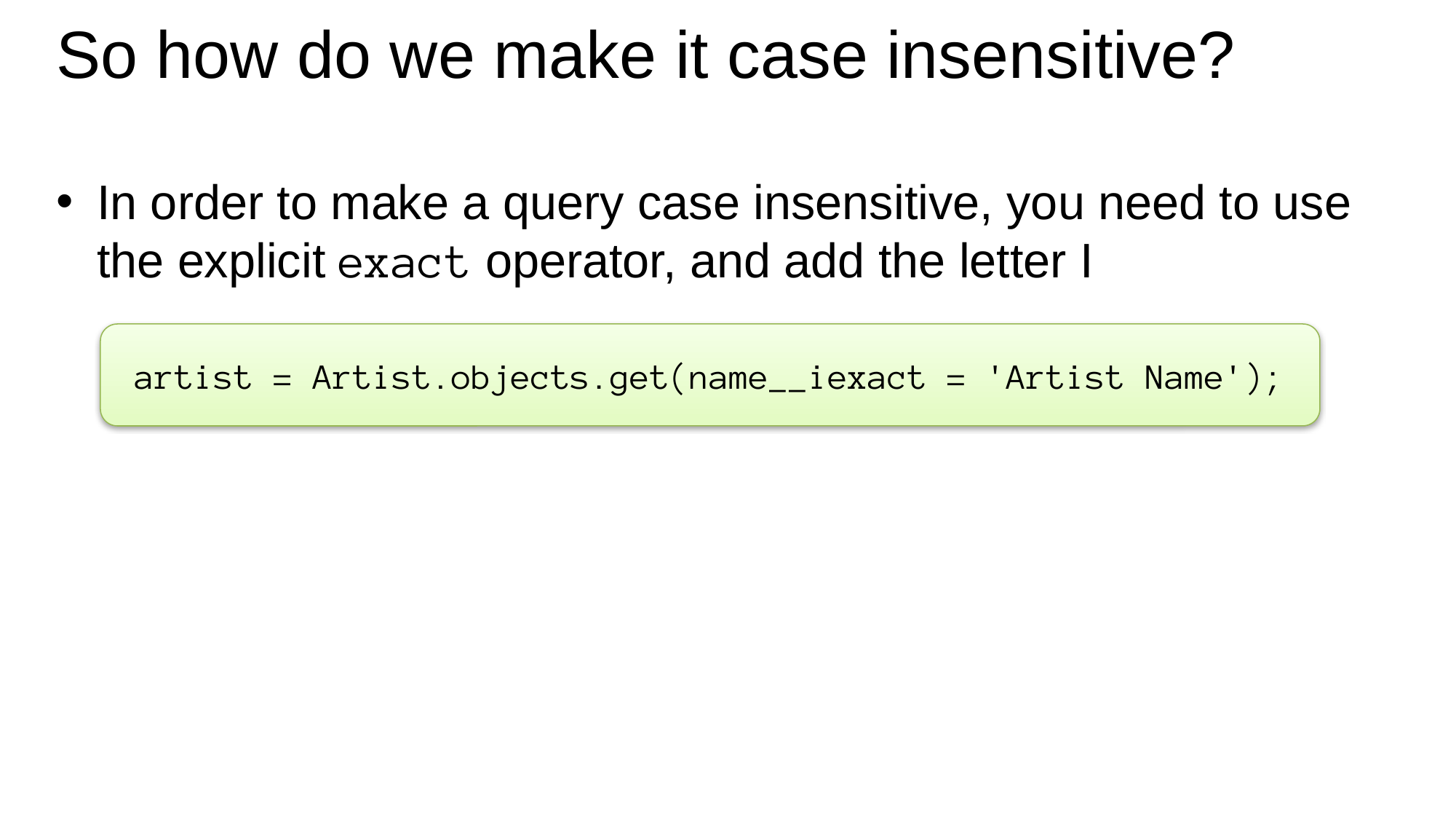

# So how do we make it case insensitive?
In order to make a query case insensitive, you need to use the explicit exact operator, and add the letter I
artist = Artist.objects.get(name__iexact = 'Artist Name');